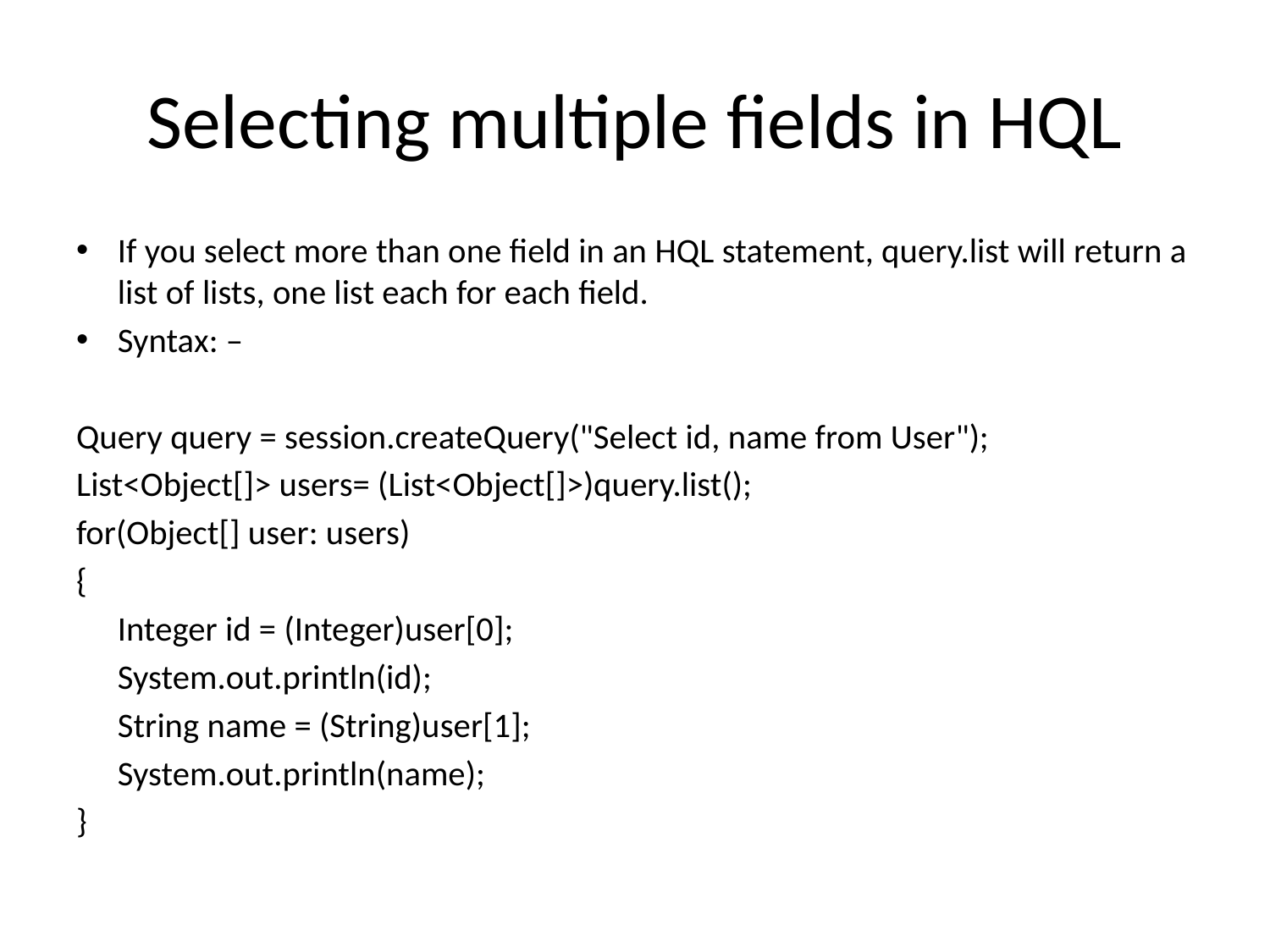

# Selecting multiple fields in HQL
If you select more than one field in an HQL statement, query.list will return a list of lists, one list each for each field.
Syntax: –

Query query = session.createQuery("Select id, name from User");
List<Object[]> users= (List<Object[]>)query.list();
for(Object[] user: users)
{
		Integer id = (Integer)user[0];
		System.out.println(id);
		String name = (String)user[1];
		System.out.println(name);
}